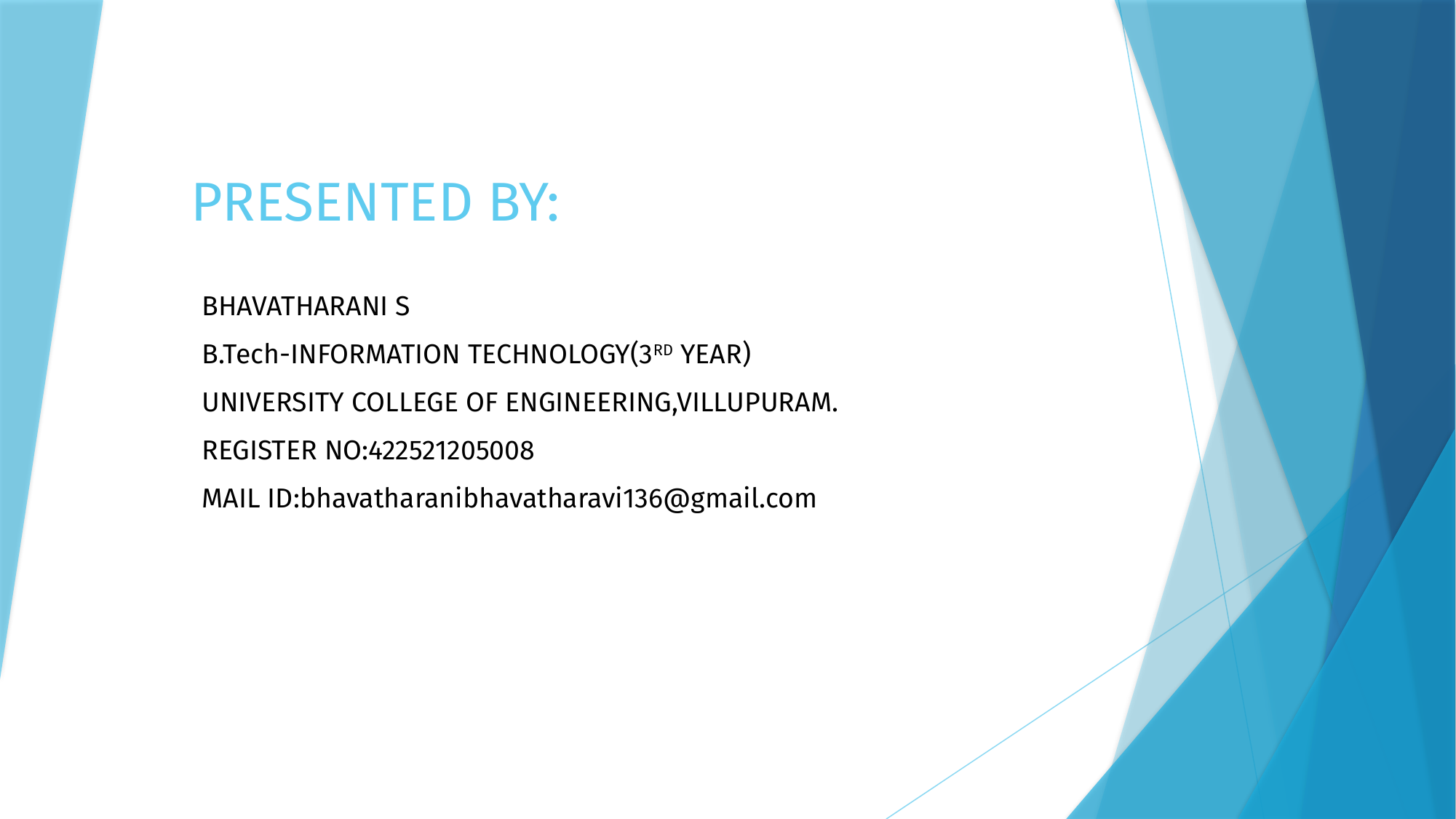

# PRESENTED BY:
BHAVATHARANI S
B.Tech-INFORMATION TECHNOLOGY(3RD YEAR)
UNIVERSITY COLLEGE OF ENGINEERING,VILLUPURAM.
REGISTER NO:422521205008
MAIL ID:bhavatharanibhavatharavi136@gmail.com